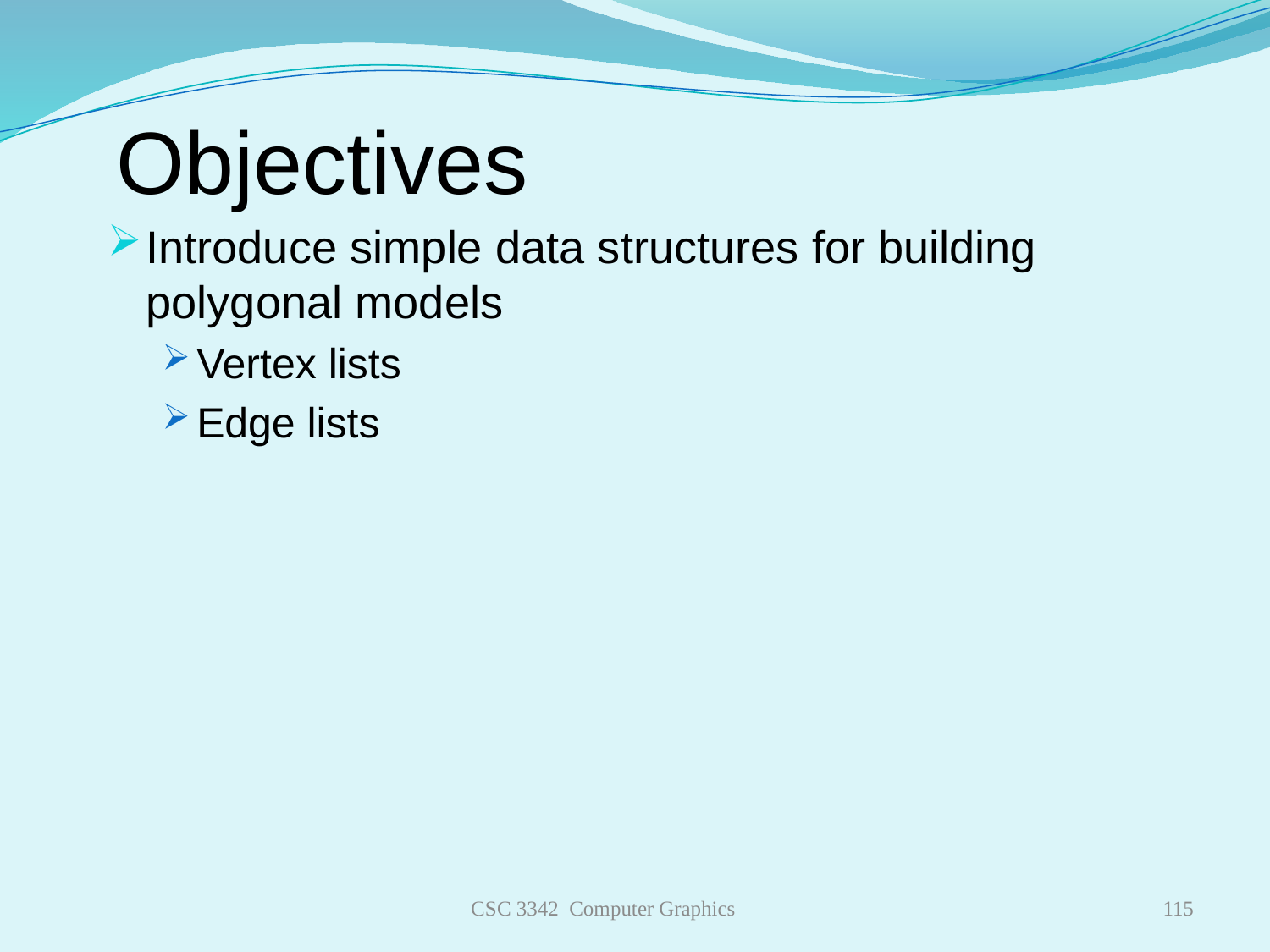

# Objectives
Introduce simple data structures for building polygonal models
Vertex lists
Edge lists
CSC 3342  Computer Graphics
115